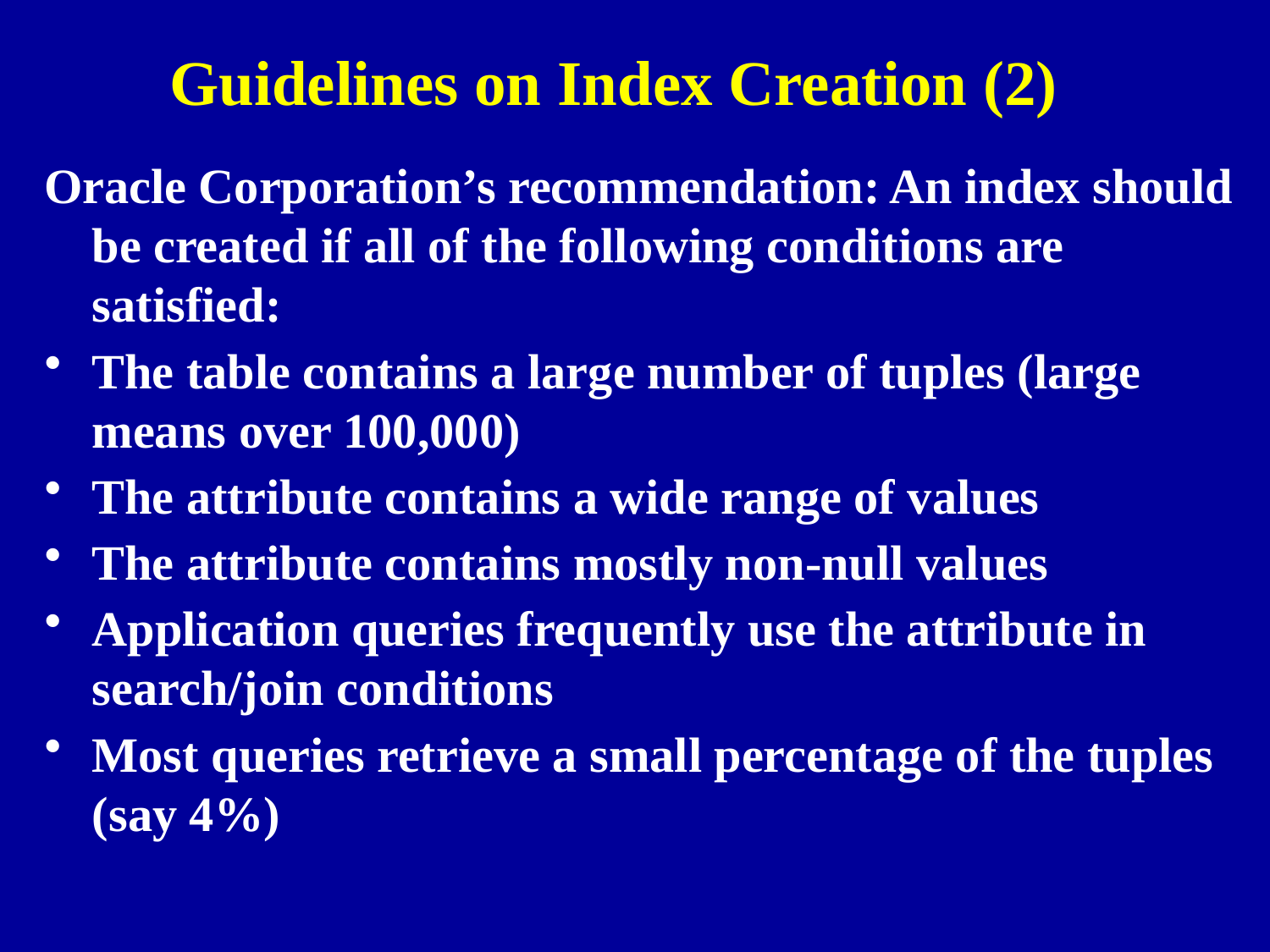

# Guidelines on Index Creation (2)
Oracle Corporation’s recommendation: An index should be created if all of the following conditions are satisfied:
The table contains a large number of tuples (large means over 100,000)
The attribute contains a wide range of values
The attribute contains mostly non-null values
Application queries frequently use the attribute in search/join conditions
Most queries retrieve a small percentage of the tuples (say 4%)